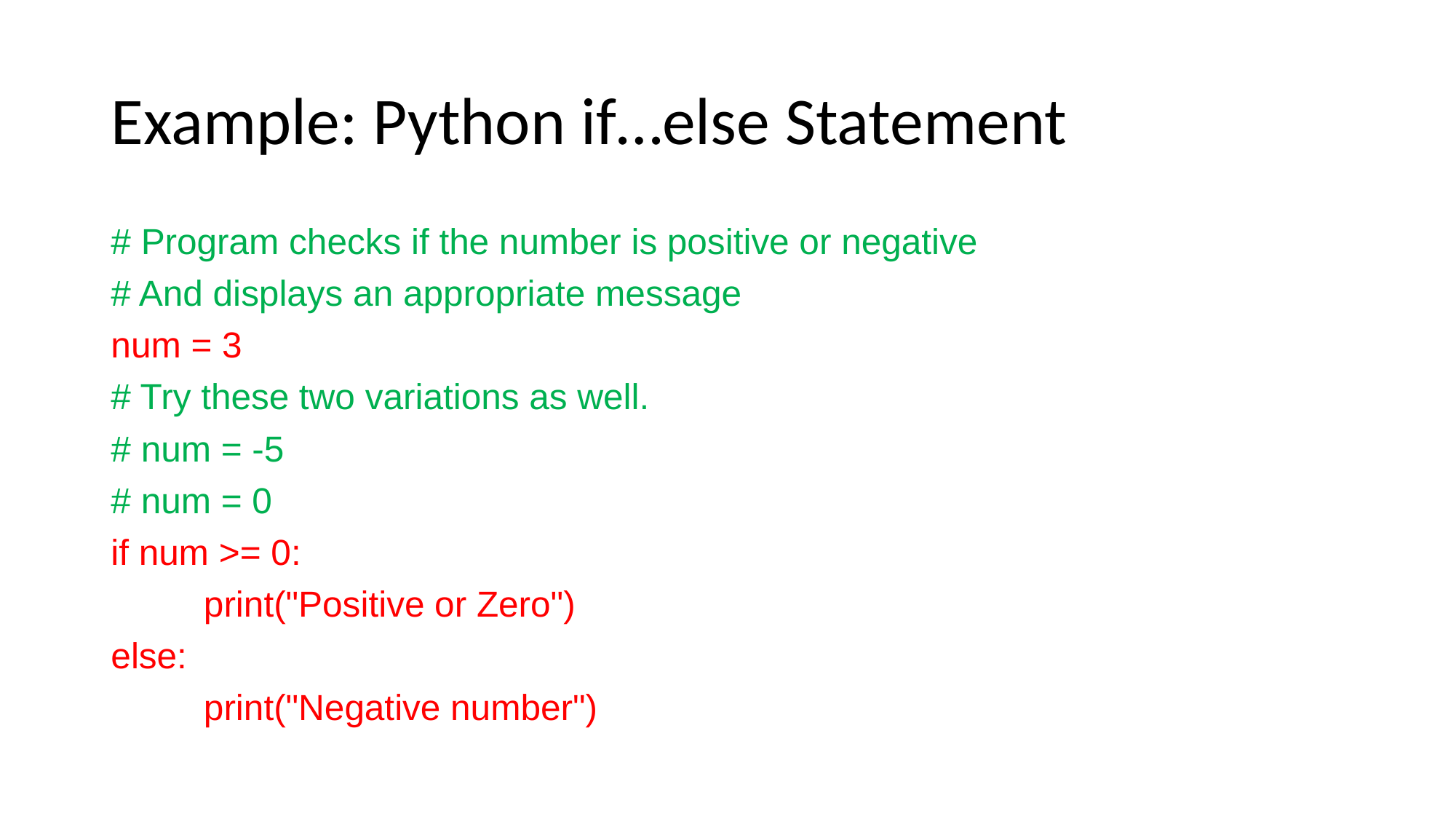

# Example: Python if…else Statement
# Program checks if the number is positive or negative
# And displays an appropriate message
num = 3
# Try these two variations as well.
# num = -5
# num = 0
if num >= 0:
	print("Positive or Zero")
else:
	print("Negative number")